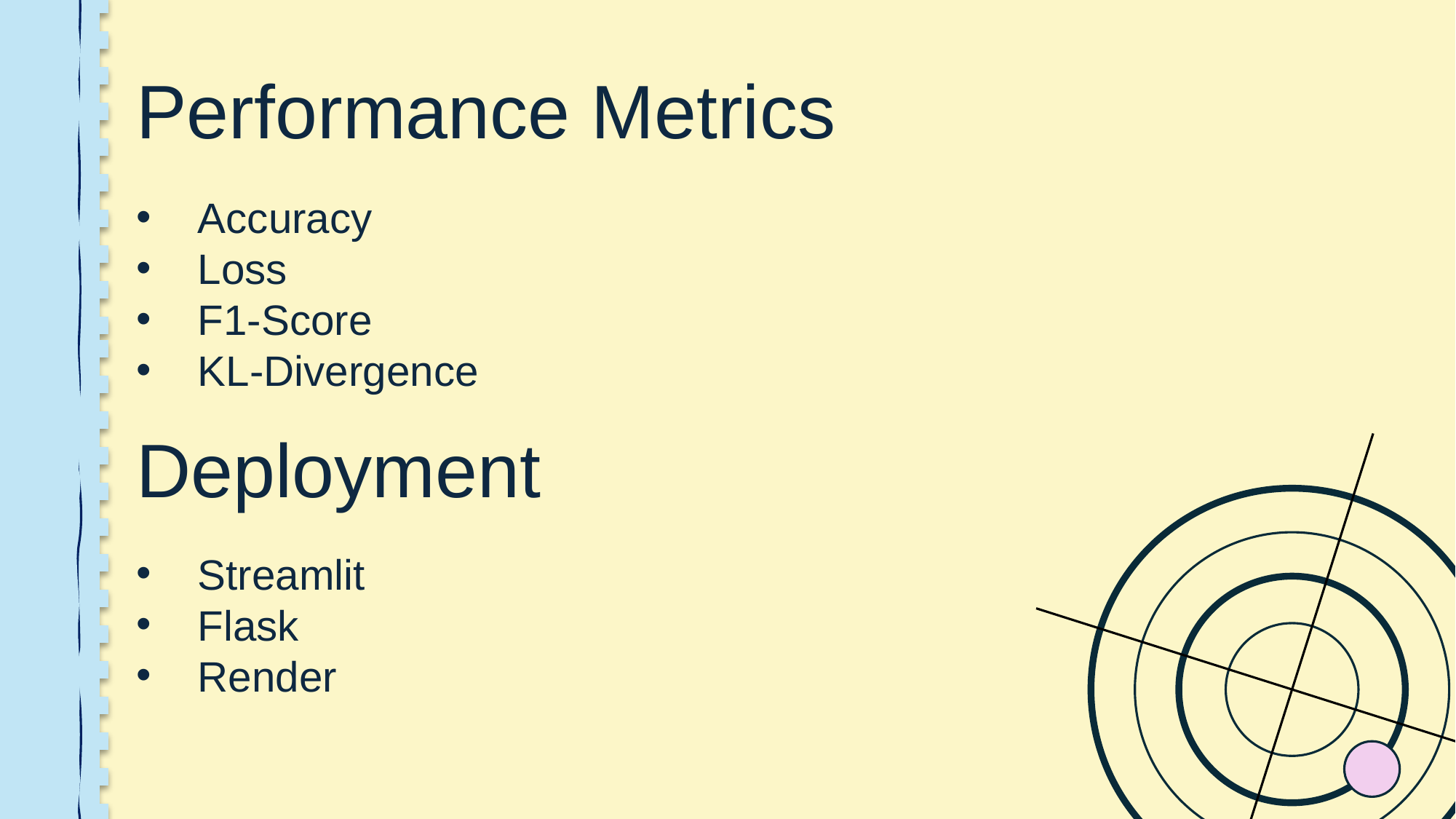

Performance Metrics
Accuracy
Loss
F1-Score
KL-Divergence
Deployment

Streamlit
Flask
Render